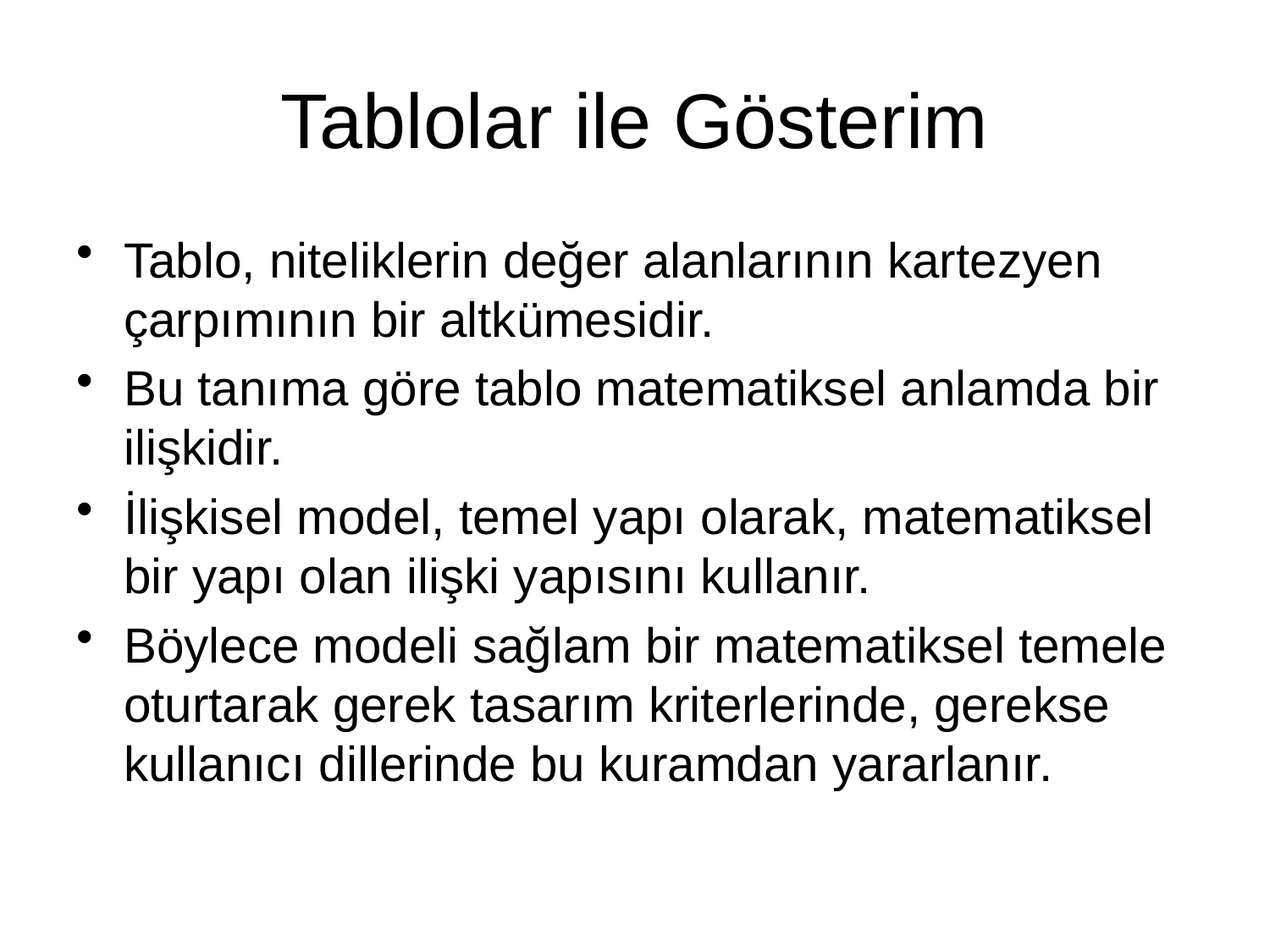

# Tablolar ile Gösterim
Tablo, niteliklerin değer alanlarının kartezyen çarpımının bir altkümesidir.
Bu tanıma göre tablo matematiksel anlamda bir ilişkidir.
İlişkisel model, temel yapı olarak, matematiksel bir yapı olan ilişki yapısını kullanır.
Böylece modeli sağlam bir matematiksel temele oturtarak gerek tasarım kriterlerinde, gerekse kullanıcı dillerinde bu kuramdan yararlanır.